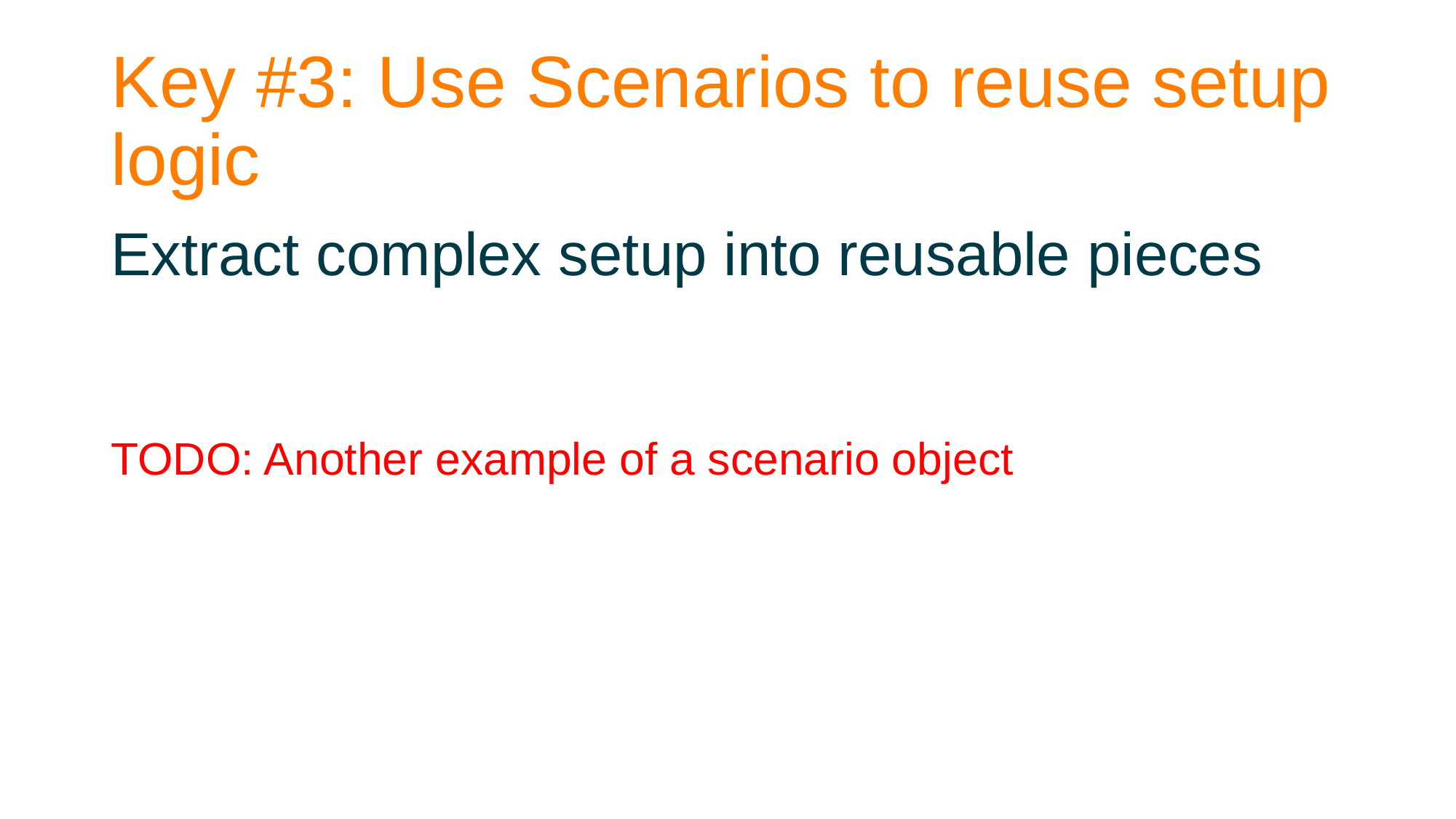

# Key #3: Use Scenarios to reuse setup logic
Extract complex setup into reusable pieces

TODO: Another example of a scenario object